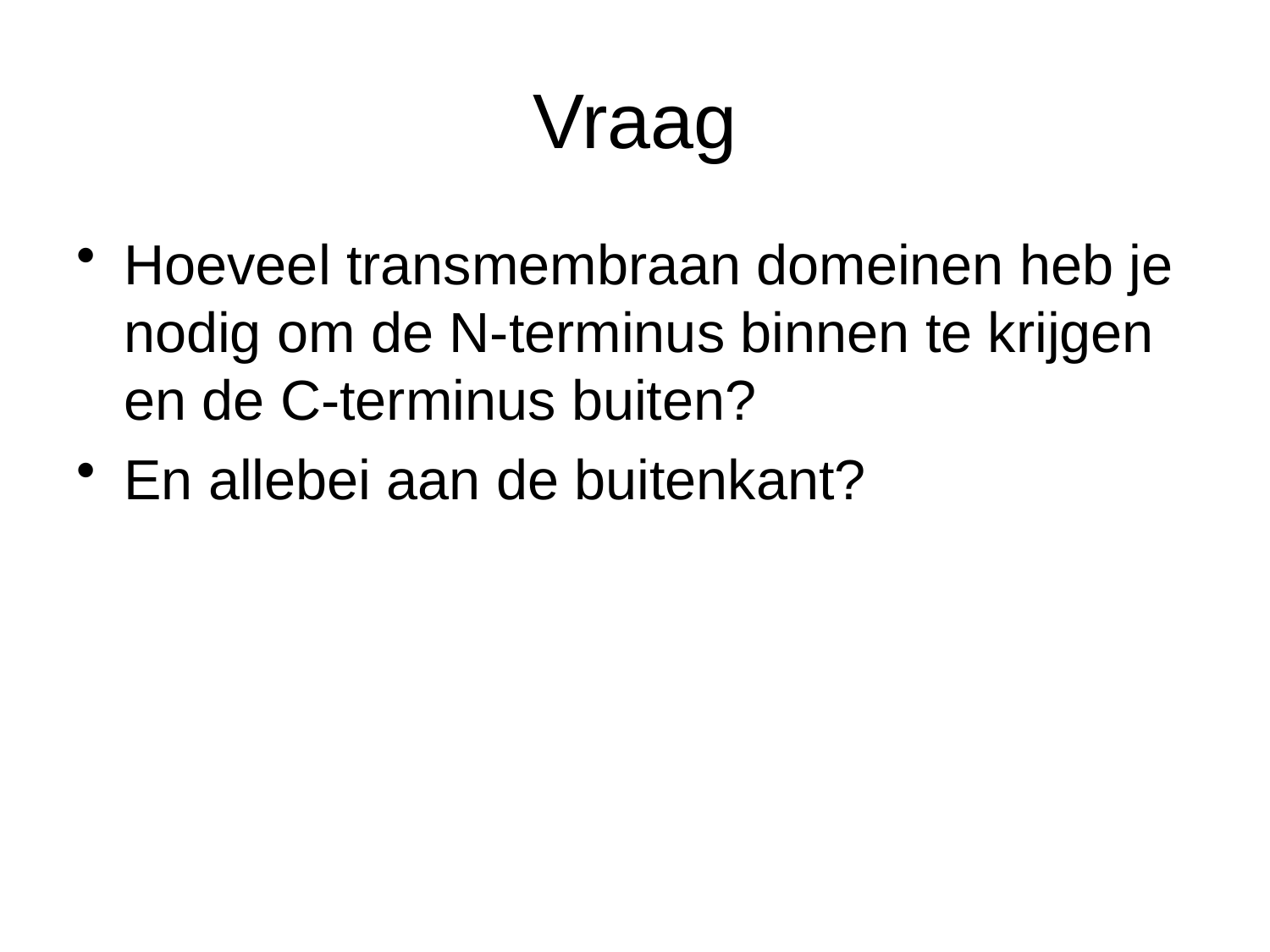

# Vraag
Hoeveel transmembraan domeinen heb je nodig om de N-terminus binnen te krijgen en de C-terminus buiten?
En allebei aan de buitenkant?